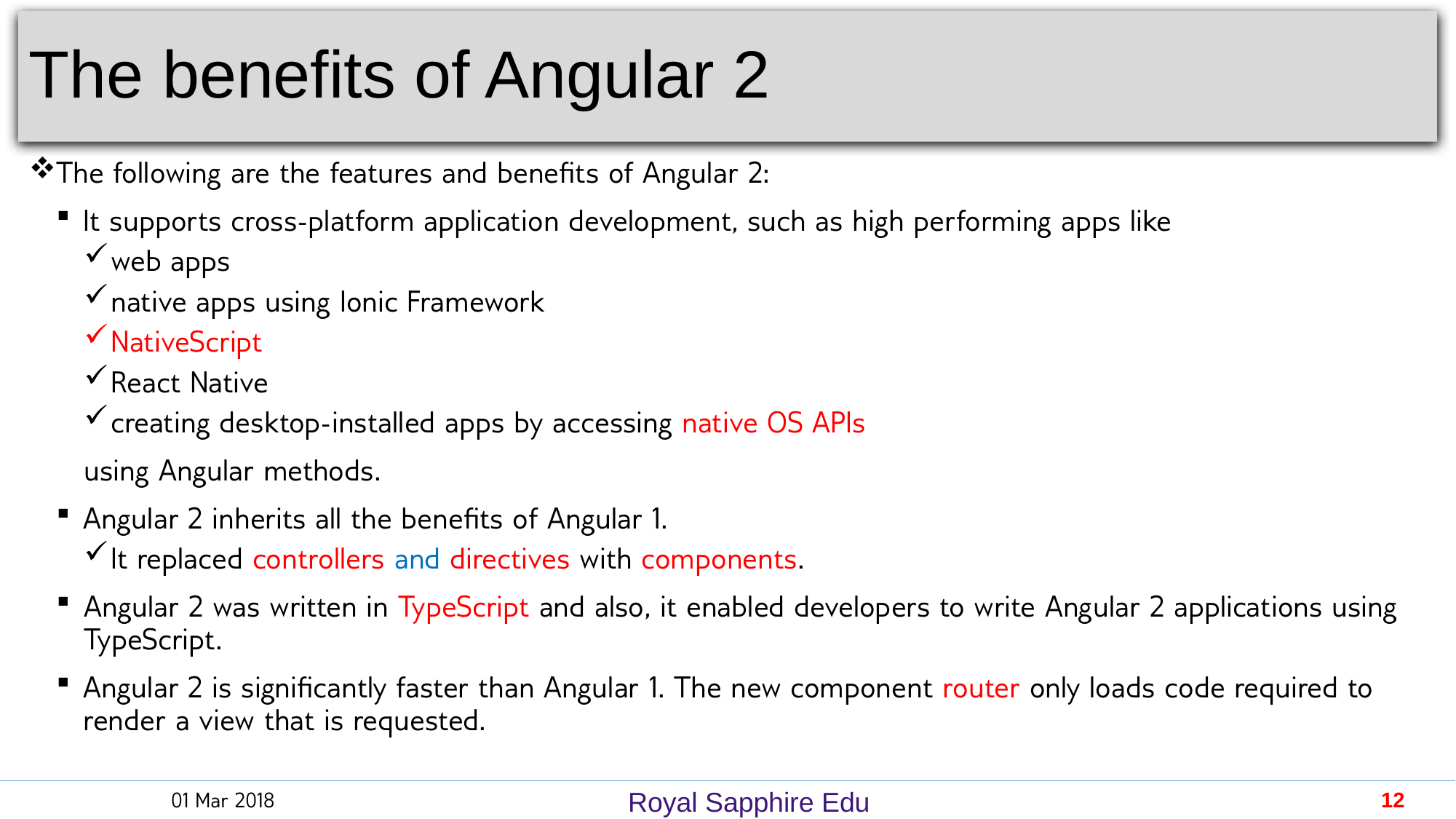

# The benefits of Angular 2
The following are the features and benefits of Angular 2:
It supports cross-platform application development, such as high performing apps like
web apps
native apps using Ionic Framework
NativeScript
React Native
creating desktop-installed apps by accessing native OS APIs
using Angular methods.
Angular 2 inherits all the benefits of Angular 1.
It replaced controllers and directives with components.
Angular 2 was written in TypeScript and also, it enabled developers to write Angular 2 applications using TypeScript.
Angular 2 is significantly faster than Angular 1. The new component router only loads code required to render a view that is requested.
01 Mar 2018
12